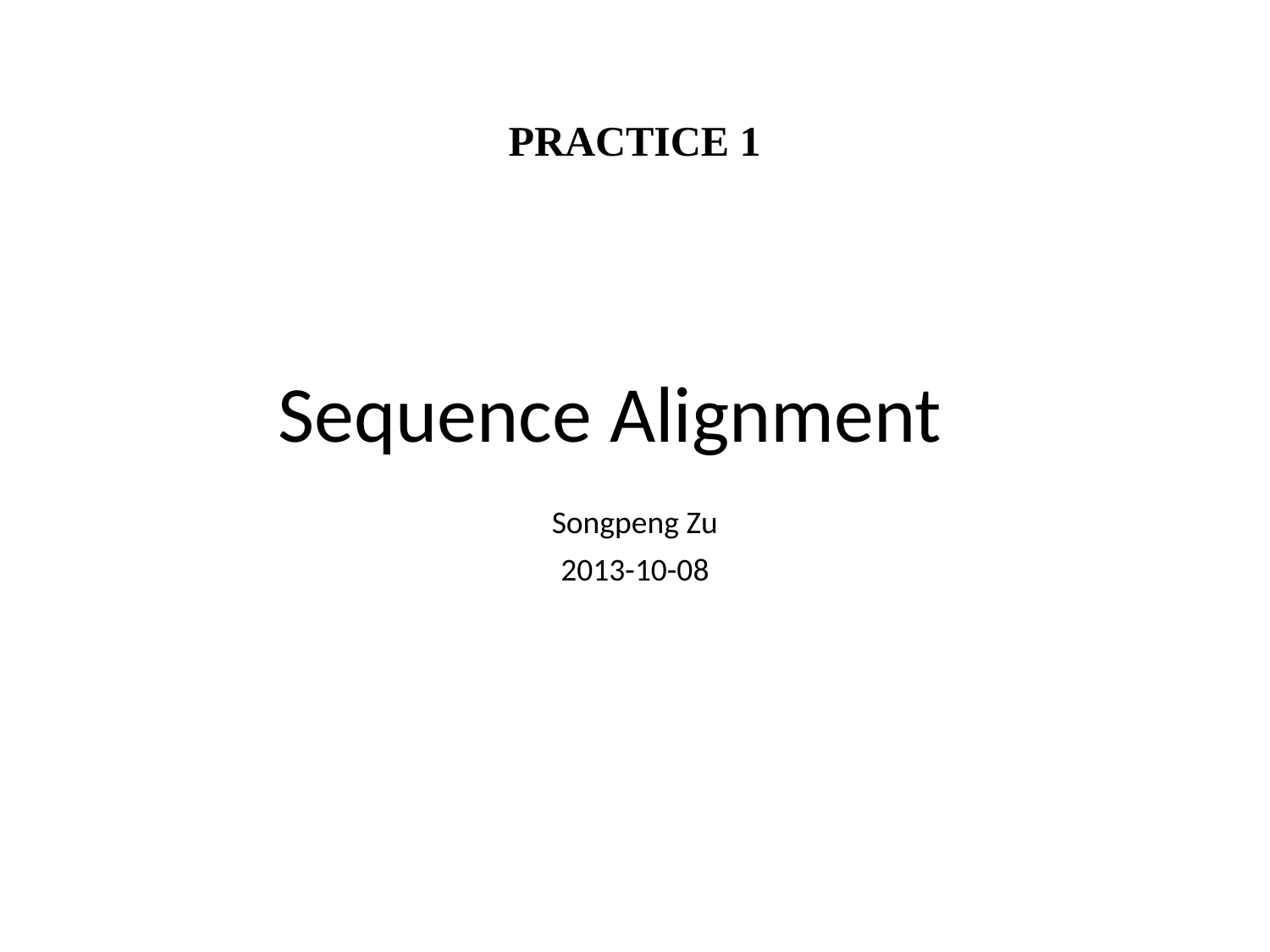

PRACTICE 1
# Sequence Alignment
Songpeng Zu
2013-10-08